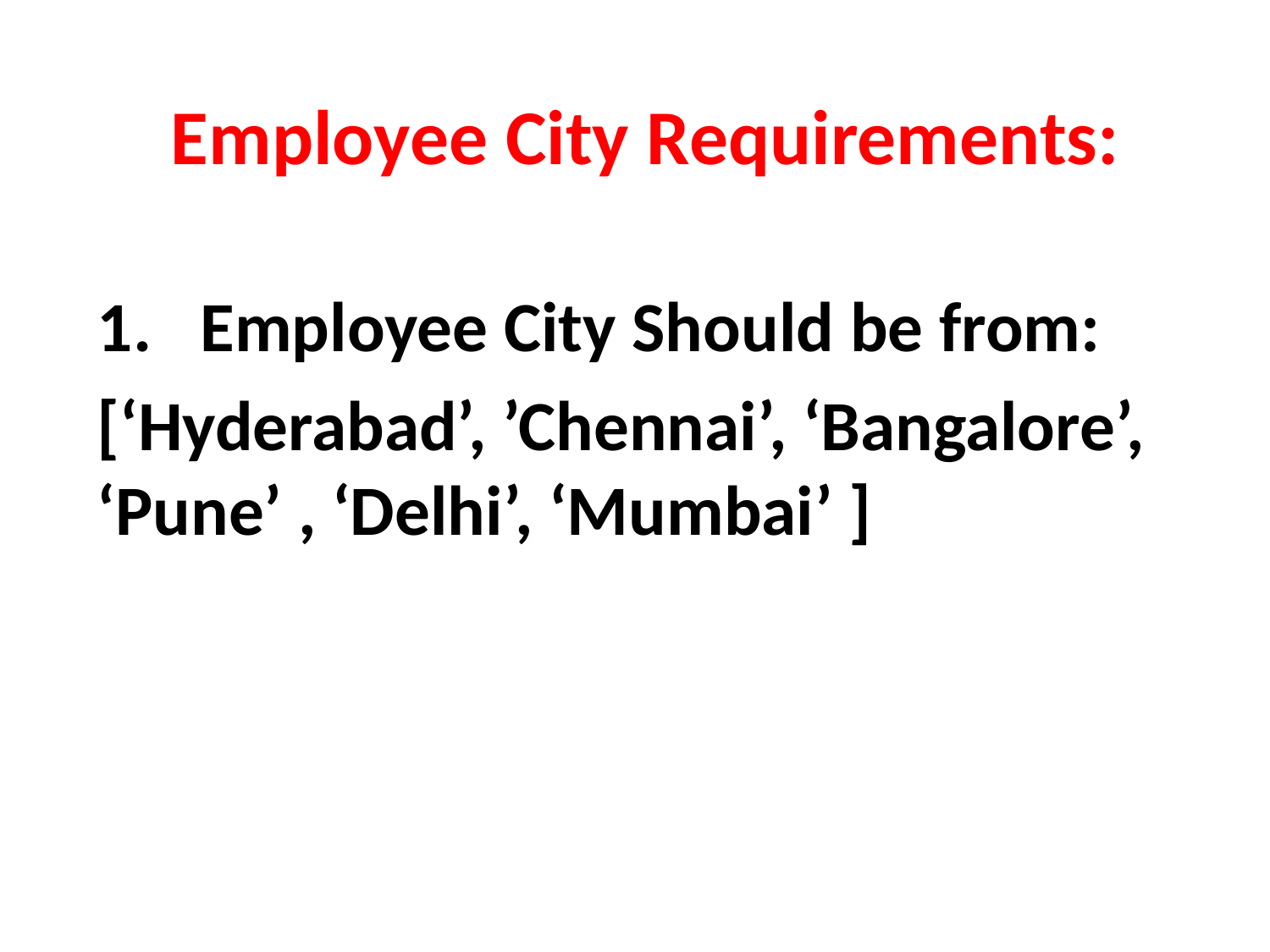

# Employee City Requirements:
Employee City Should be from:
[‘Hyderabad’, ’Chennai’, ‘Bangalore’, ‘Pune’ , ‘Delhi’, ‘Mumbai’ ]